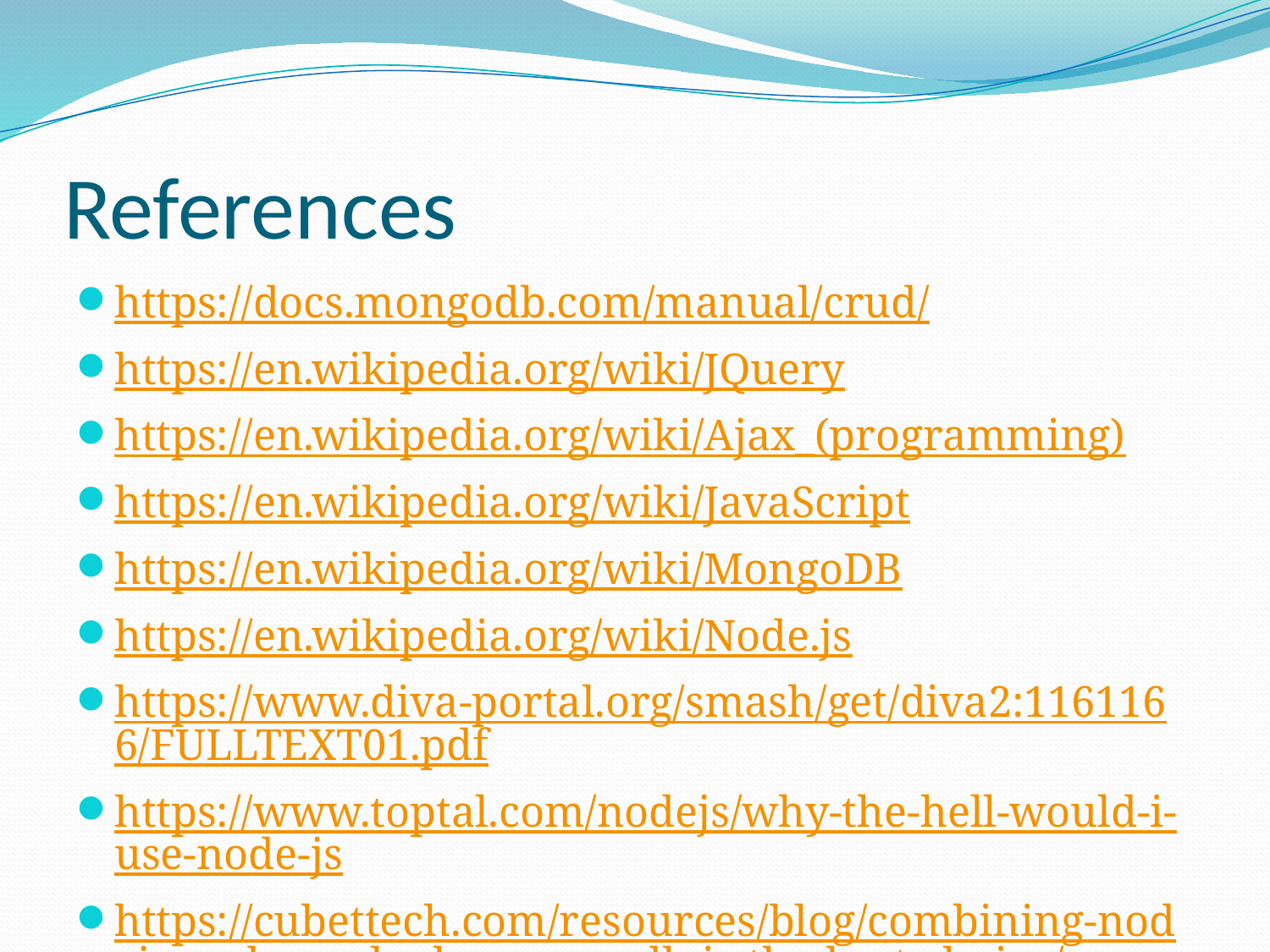

# References
https://docs.mongodb.com/manual/crud/
https://en.wikipedia.org/wiki/JQuery
https://en.wikipedia.org/wiki/Ajax_(programming)
https://en.wikipedia.org/wiki/JavaScript
https://en.wikipedia.org/wiki/MongoDB
https://en.wikipedia.org/wiki/Node.js
https://www.diva-portal.org/smash/get/diva2:1161166/FULLTEXT01.pdf
https://www.toptal.com/nodejs/why-the-hell-would-i-use-node-js
https://cubettech.com/resources/blog/combining-nodejs-and-nosql-why-mongodb-is-the-best-choice/